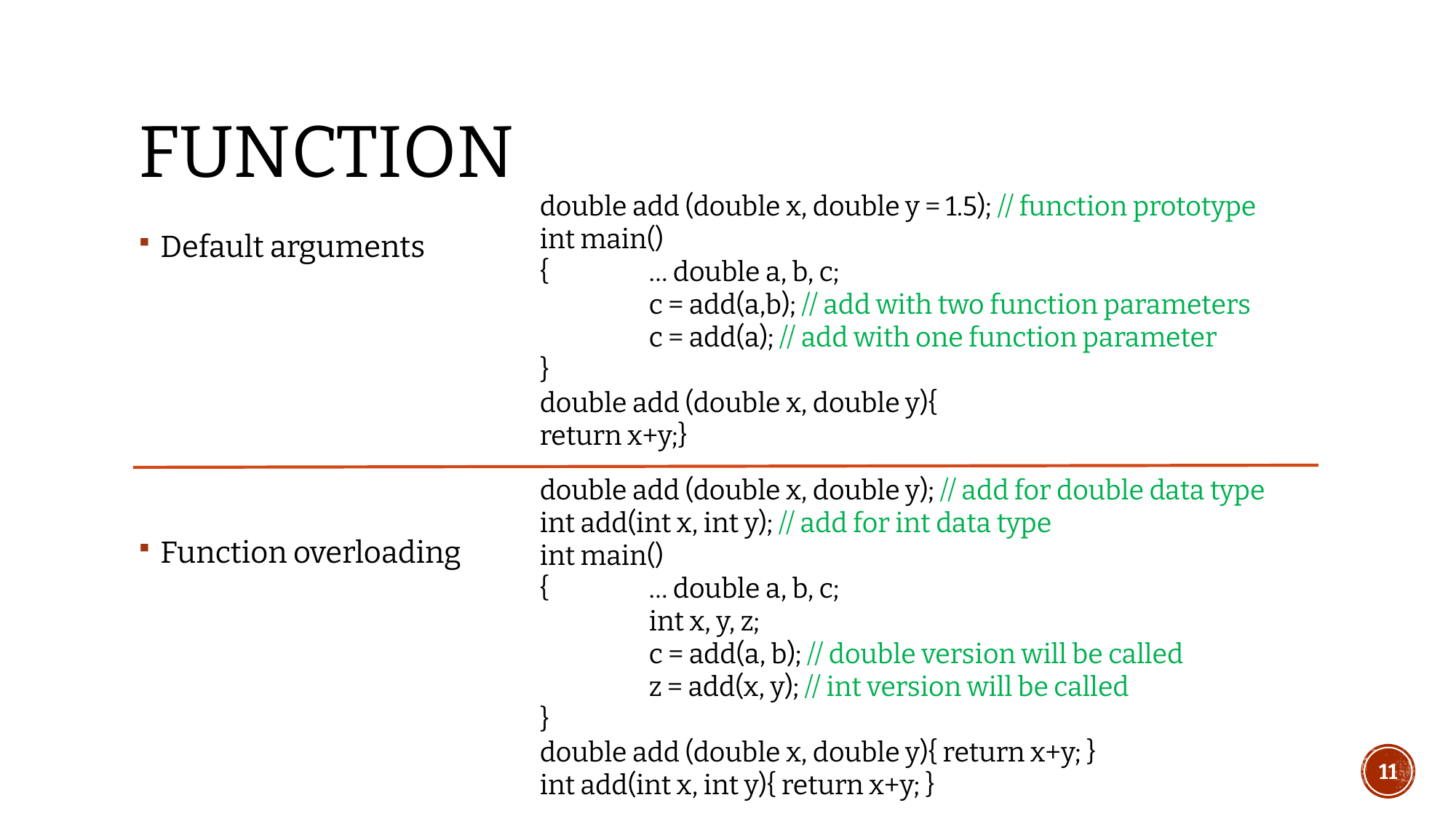

# Function
double add (double x, double y = 1.5); // function prototype
int main()
{ 	… double a, b, c;
	c = add(a,b); // add with two function parameters
	c = add(a); // add with one function parameter
}
double add (double x, double y){
return x+y;}

Default arguments

Function overloading

double add (double x, double y); // add for double data type
int add(int x, int y); // add for int data type
int main()
{ 	… double a, b, c;
	int x, y, z;
	c = add(a, b); // double version will be called
	z = add(x, y); // int version will be called
}
double add (double x, double y){ return x+y; }
int add(int x, int y){ return x+y; }

11